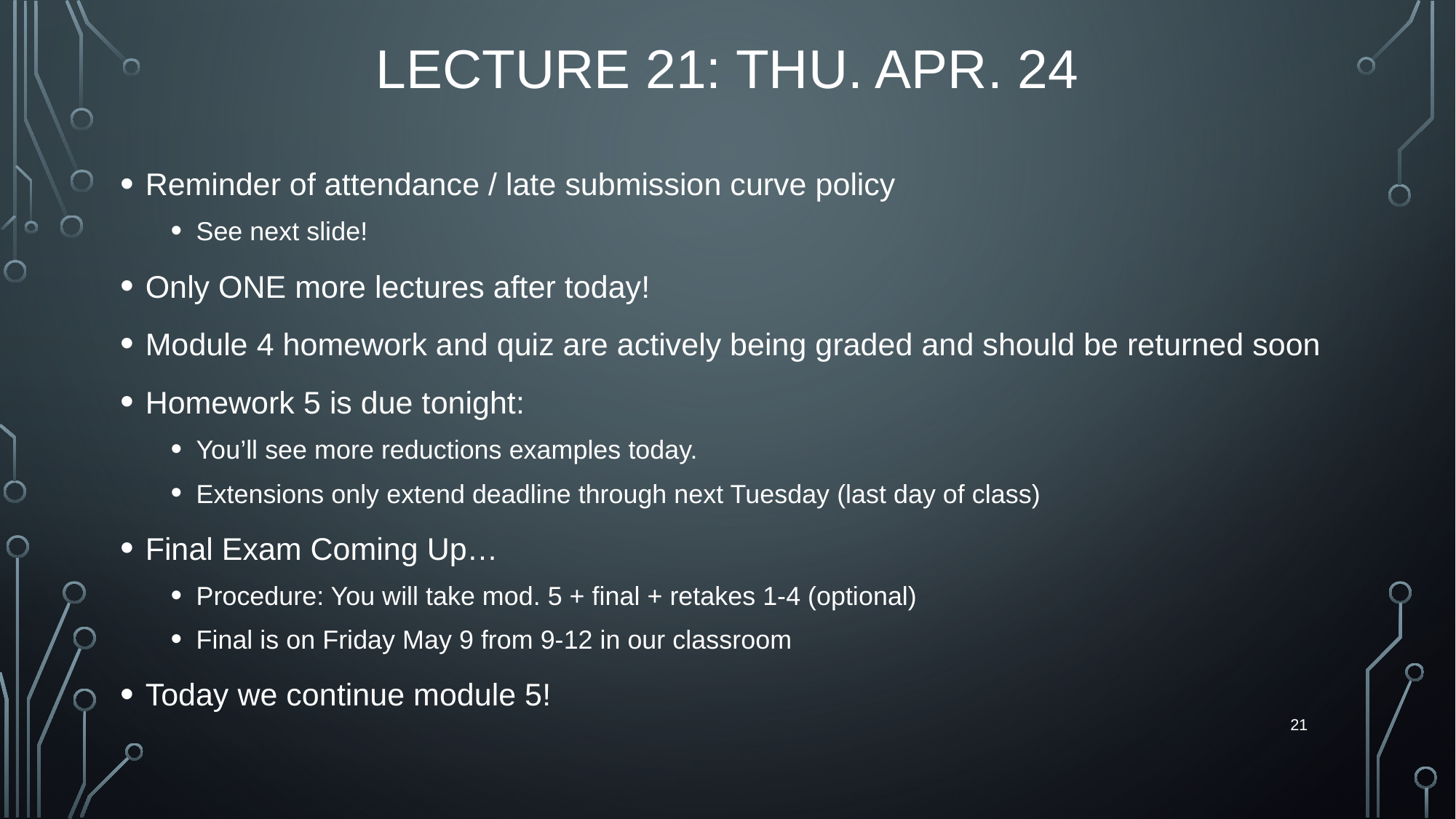

# Lecture 21: Thu. Apr. 24
Reminder of attendance / late submission curve policy
See next slide!
Only ONE more lectures after today!
Module 4 homework and quiz are actively being graded and should be returned soon
Homework 5 is due tonight:
You’ll see more reductions examples today.
Extensions only extend deadline through next Tuesday (last day of class)
Final Exam Coming Up…
Procedure: You will take mod. 5 + final + retakes 1-4 (optional)
Final is on Friday May 9 from 9-12 in our classroom
Today we continue module 5!
21